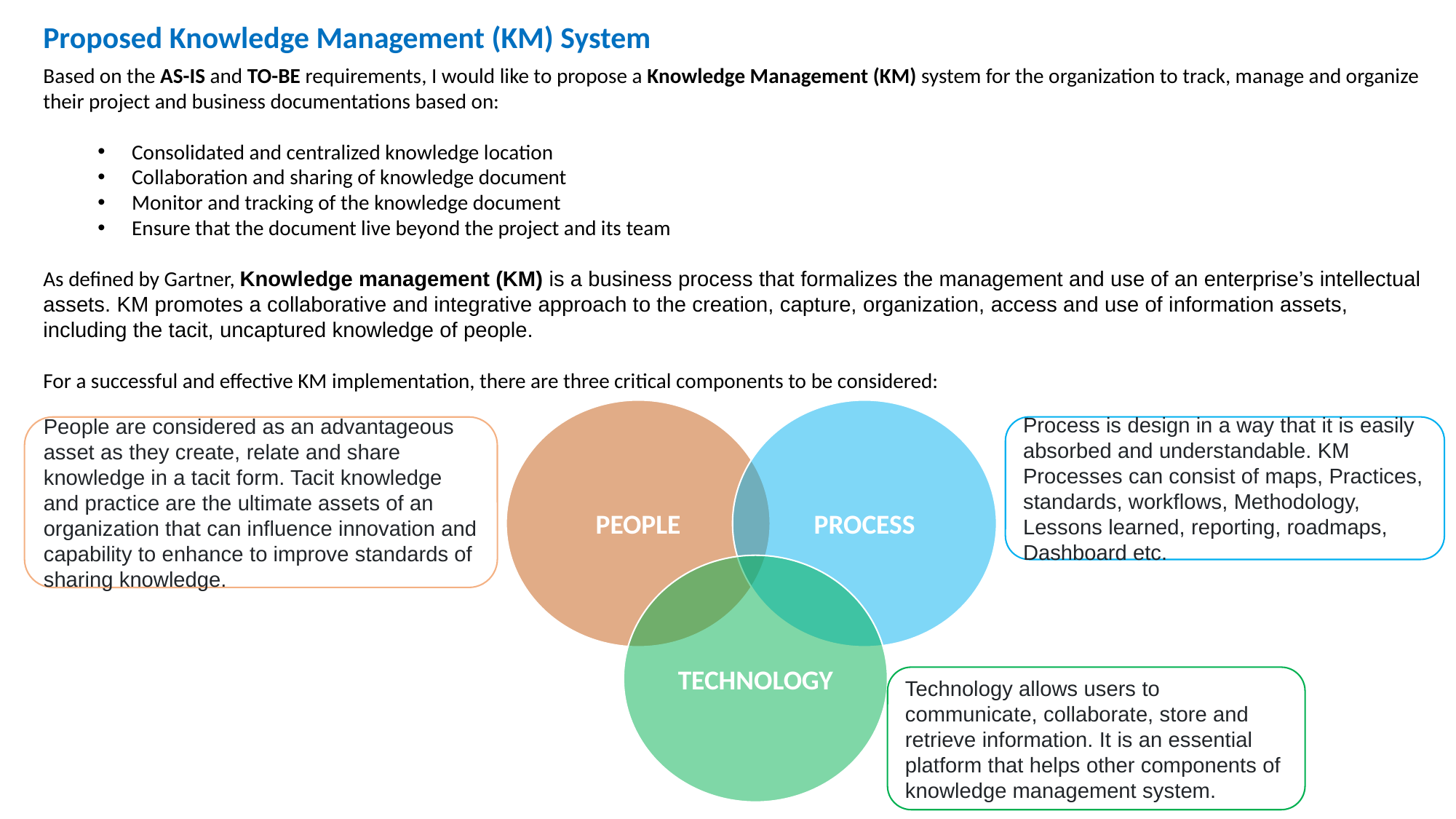

Proposed Knowledge Management (KM) System
Based on the AS-IS and TO-BE requirements, I would like to propose a Knowledge Management (KM) system for the organization to track, manage and organize their project and business documentations based on:

Consolidated and centralized knowledge location
Collaboration and sharing of knowledge document
Monitor and tracking of the knowledge document
Ensure that the document live beyond the project and its team

As defined by Gartner, Knowledge management (KM) is a business process that formalizes the management and use of an enterprise’s intellectual assets. KM promotes a collaborative and integrative approach to the creation, capture, organization, access and use of information assets, including the tacit, uncaptured knowledge of people.

For a successful and effective KM implementation, there are three critical components to be considered:
PROCESS
PEOPLE
People are considered as an advantageous asset as they create, relate and share knowledge in a tacit form. Tacit knowledge and practice are the ultimate assets of an organization that can influence innovation and capability to enhance to improve standards of sharing knowledge.
Process is design in a way that it is easily absorbed and understandable. KM Processes can consist of maps, Practices, standards, workflows, Methodology, Lessons learned, reporting, roadmaps, Dashboard etc.
TECHNOLOGY
Technology allows users to communicate, collaborate, store and retrieve information. It is an essential platform that helps other components of knowledge management system.